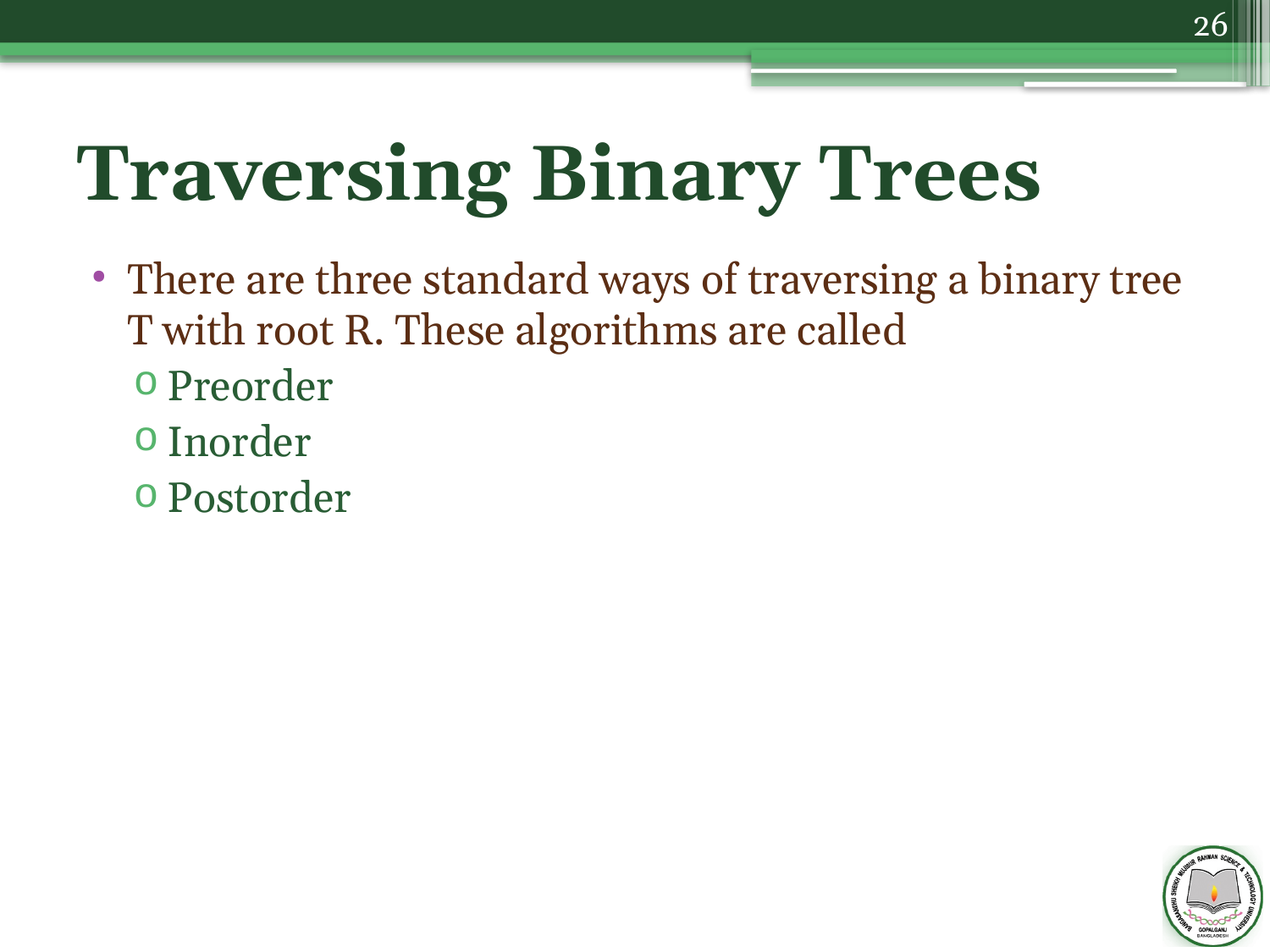

26
# Traversing Binary Trees
There are three standard ways of traversing a binary tree T with root R. These algorithms are called
Preorder
Inorder
Postorder